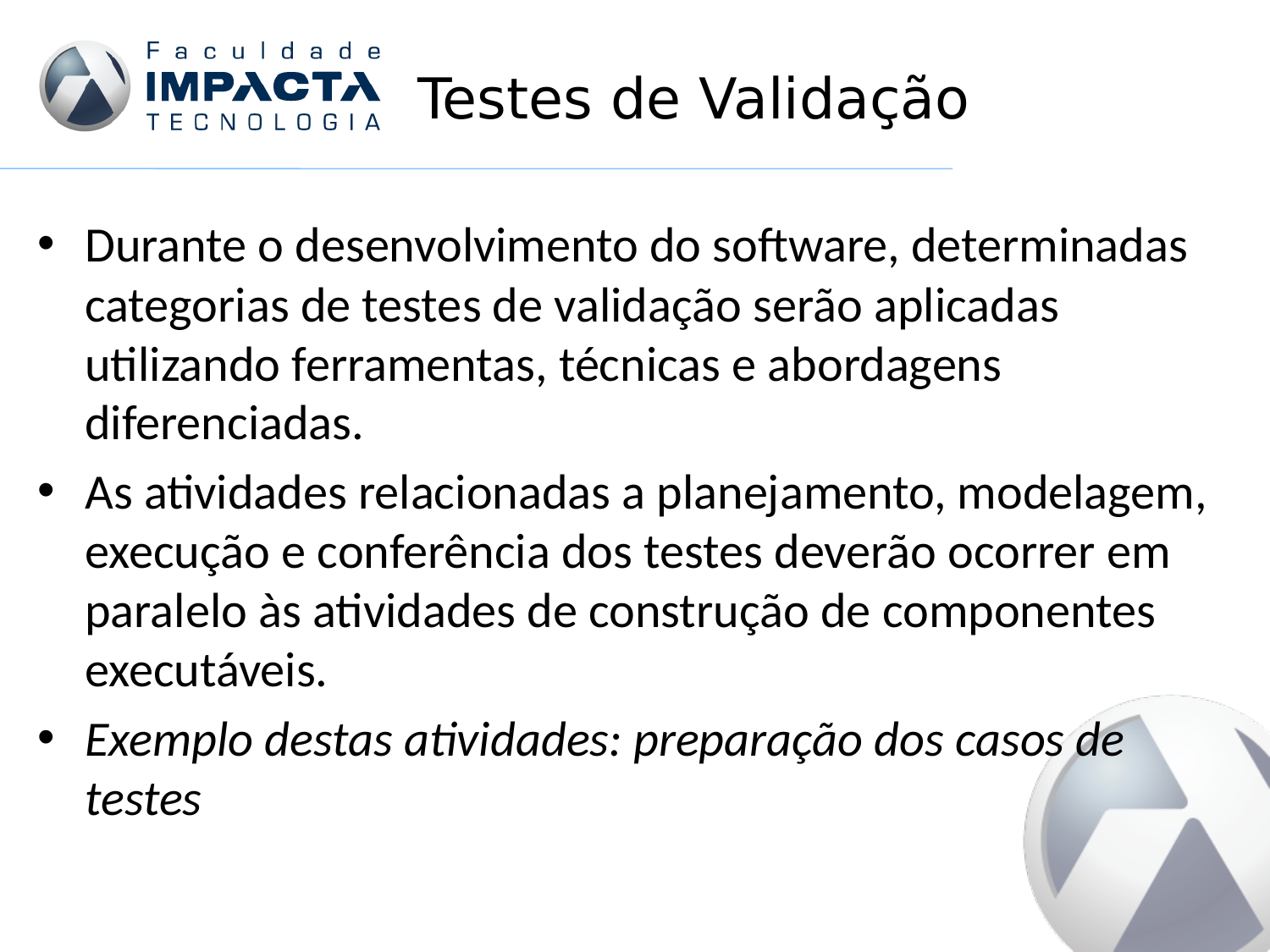

# Testes de Validação
Durante o desenvolvimento do software, determinadas categorias de testes de validação serão aplicadas utilizando ferramentas, técnicas e abordagens diferenciadas.
As atividades relacionadas a planejamento, modelagem, execução e conferência dos testes deverão ocorrer em paralelo às atividades de construção de componentes executáveis.
Exemplo destas atividades: preparação dos casos de testes